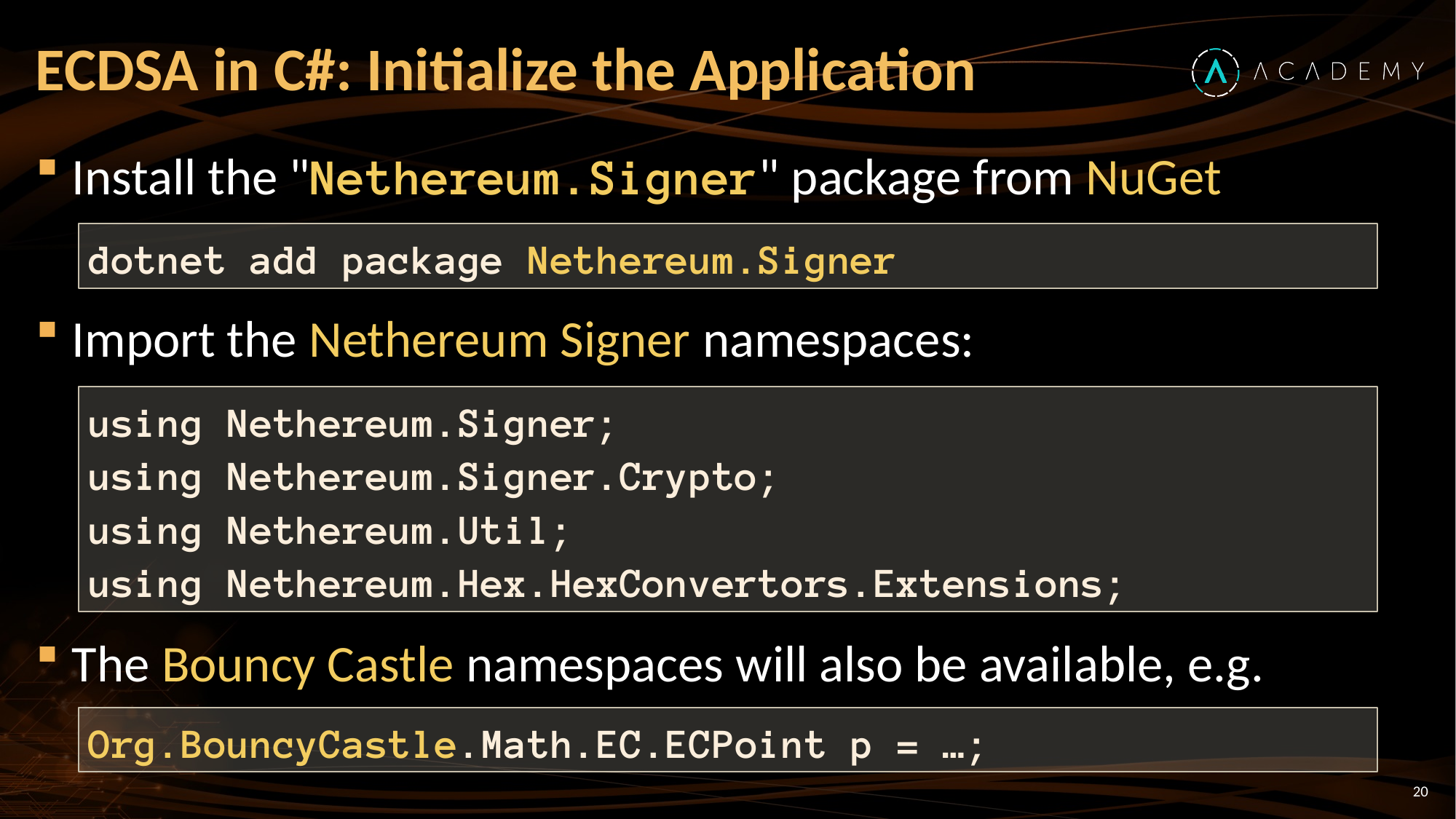

# ECDSA in C#: Initialize the Application
Install the "Nethereum.Signer" package from NuGet

Import the Nethereum Signer namespaces:

The Bouncy Castle namespaces will also be available, e.g.
dotnet add package Nethereum.Signer
using Nethereum.Signer;
using Nethereum.Signer.Crypto;
using Nethereum.Util;
using Nethereum.Hex.HexConvertors.Extensions;
Org.BouncyCastle.Math.EC.ECPoint p = …;
20